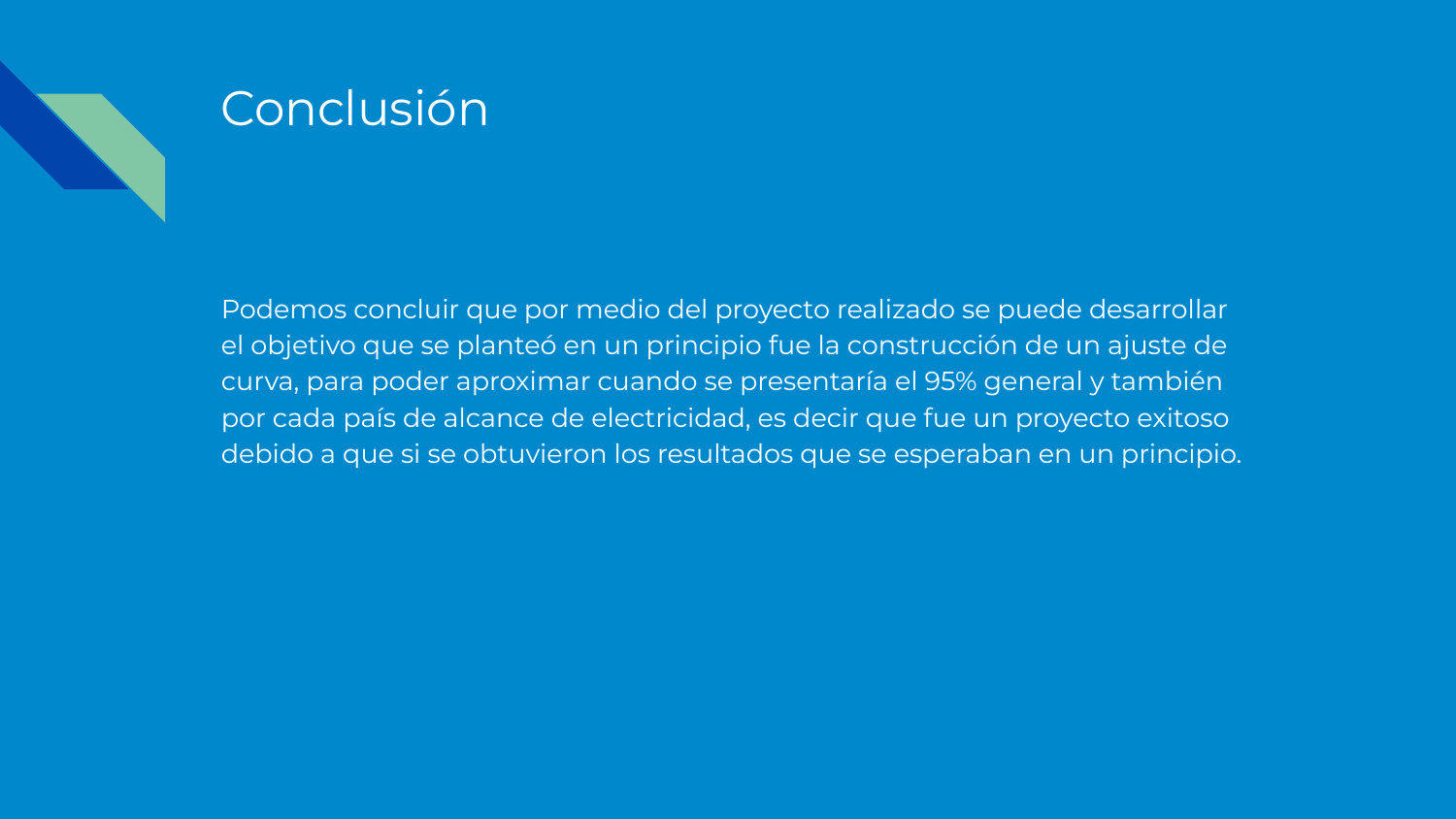

# Conclusión
Podemos concluir que por medio del proyecto realizado se puede desarrollar el objetivo que se planteó en un principio fue la construcción de un ajuste de curva, para poder aproximar cuando se presentaría el 95% general y también por cada país de alcance de electricidad, es decir que fue un proyecto exitoso debido a que si se obtuvieron los resultados que se esperaban en un principio.